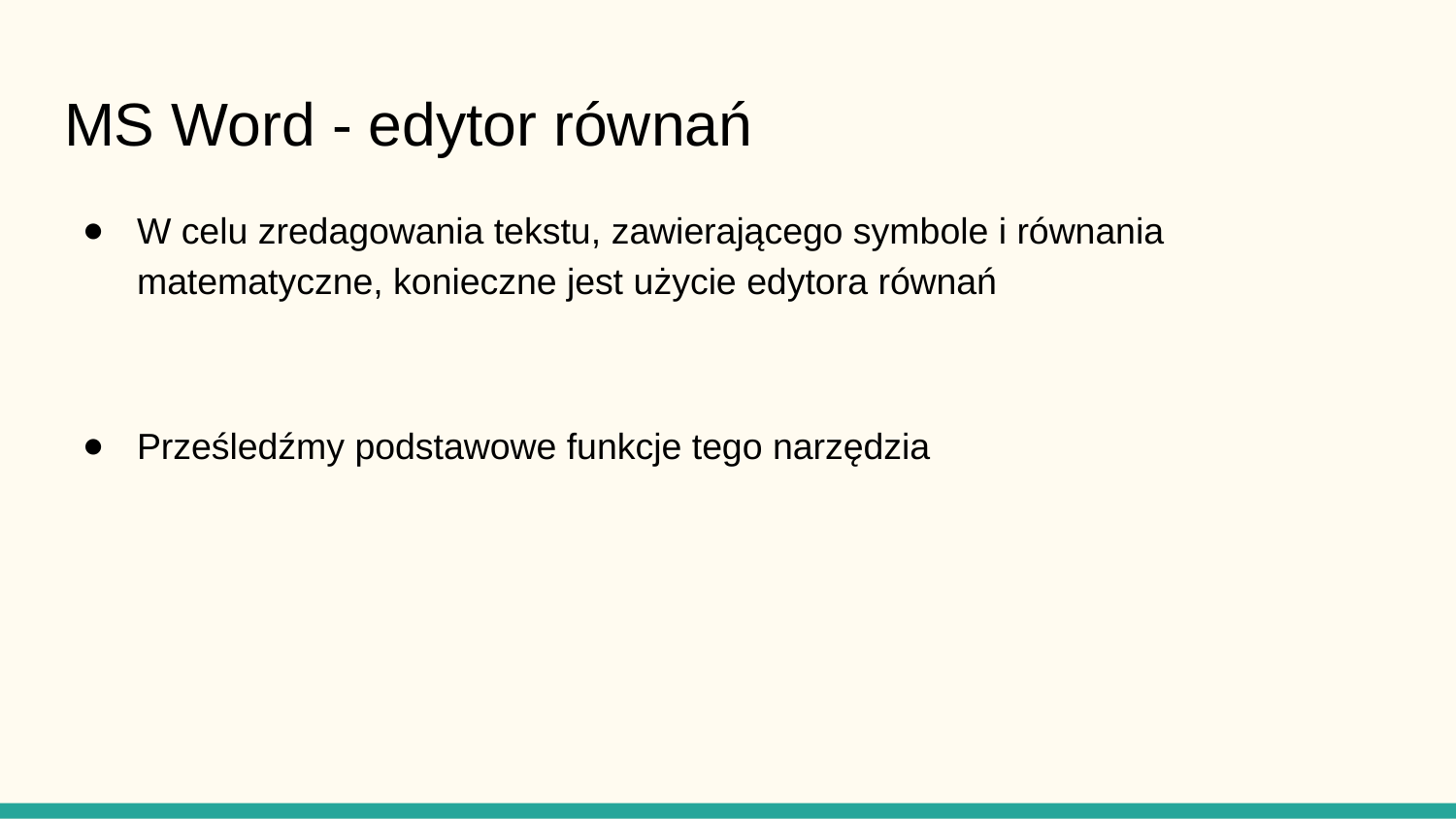

# MS Word - edytor równań
W celu zredagowania tekstu, zawierającego symbole i równania matematyczne, konieczne jest użycie edytora równań

Prześledźmy podstawowe funkcje tego narzędzia